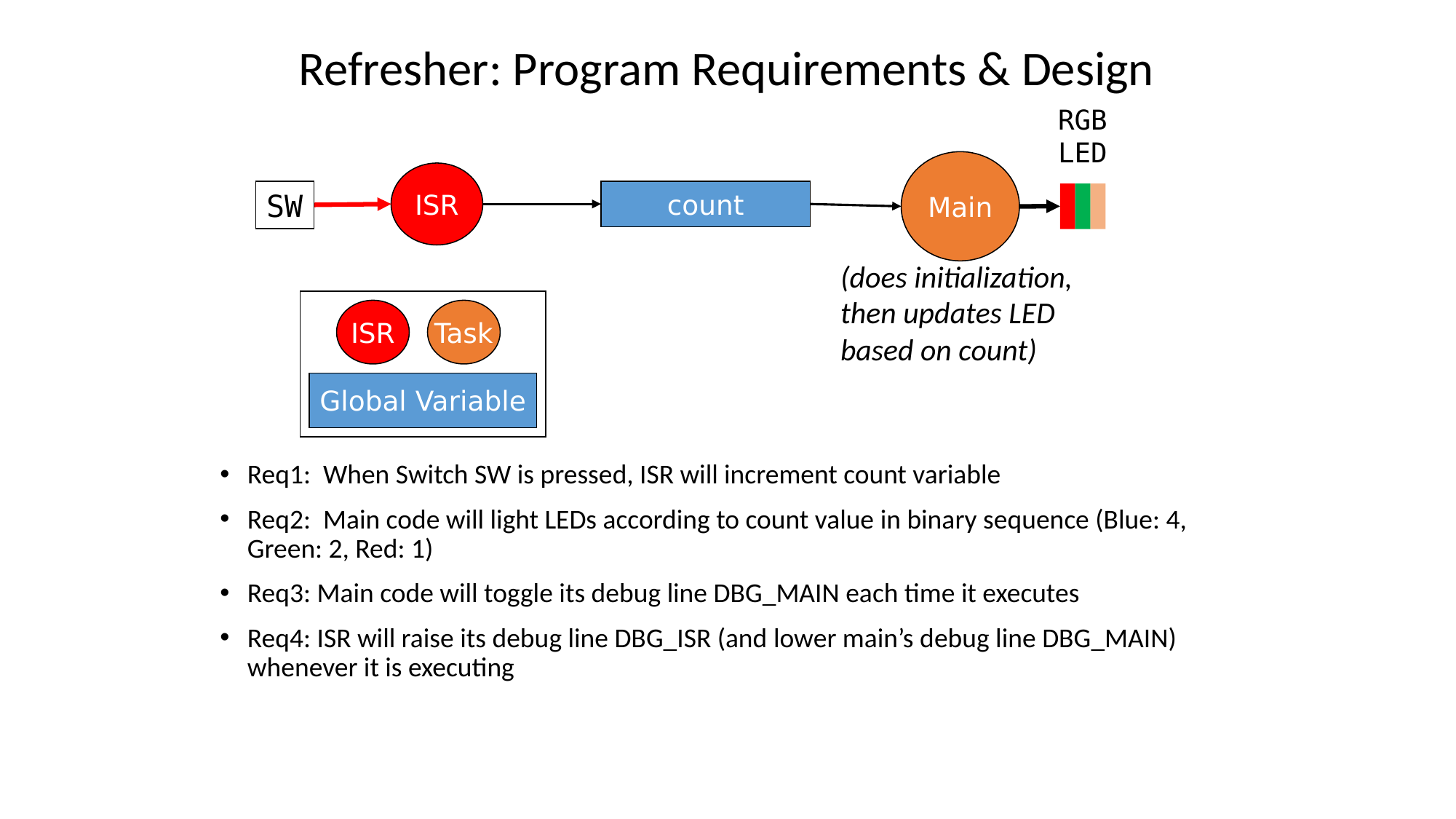

# Refresher: Program Requirements & Design
RGB
LED
Main
ISR
SW
count

(does initialization,
then updates LED
based on count)

ISR
Task
Global Variable
Req1:  When Switch SW is pressed, ISR will increment count variable
Req2:  Main code will light LEDs according to count value in binary sequence (Blue: 4, Green: 2, Red: 1)
Req3: Main code will toggle its debug line DBG_MAIN each time it executes
Req4: ISR will raise its debug line DBG_ISR (and lower main’s debug line DBG_MAIN) whenever it is executing